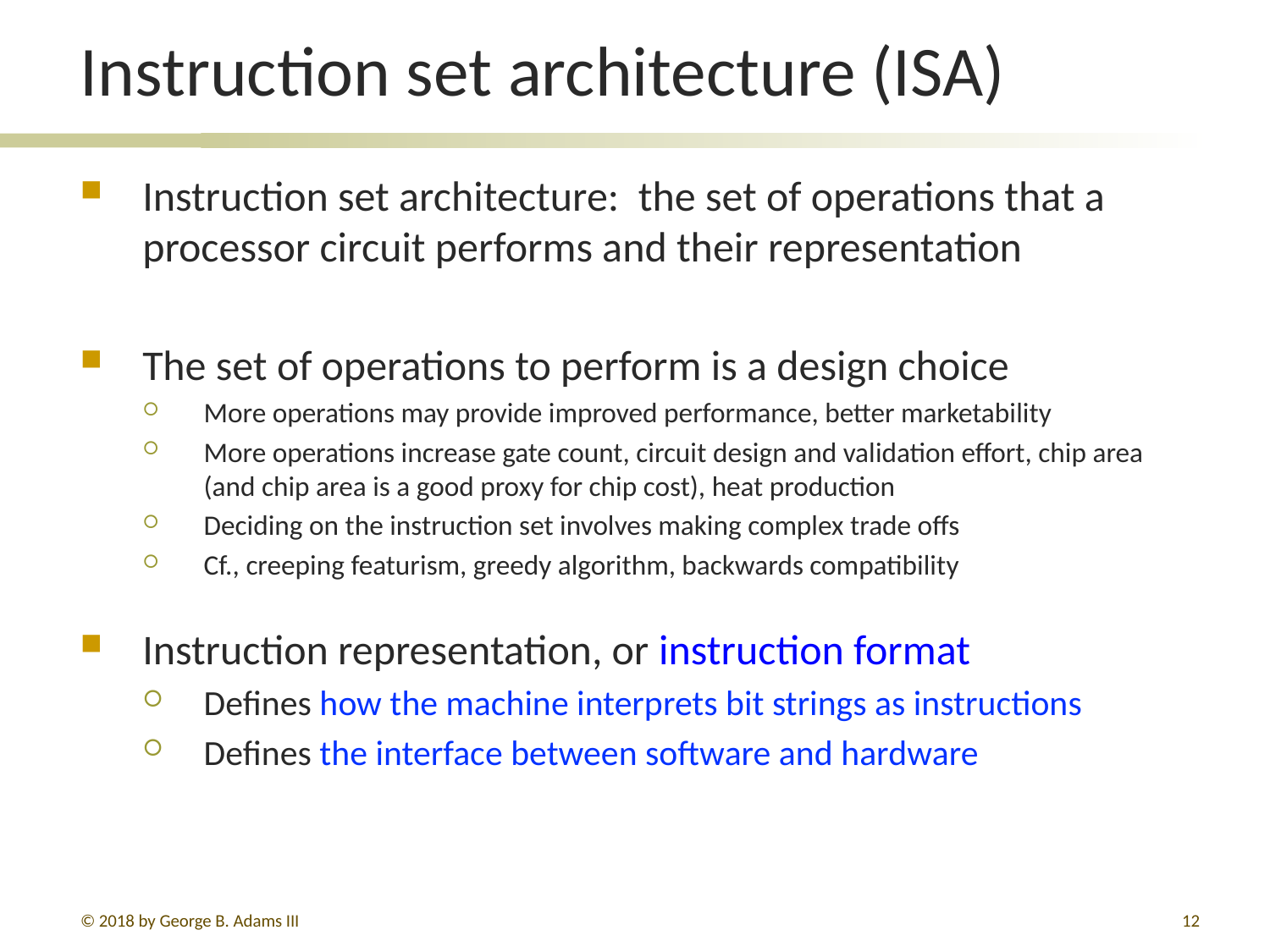

# Instruction set architecture (ISA)
Instruction set architecture:  the set of operations that a processor circuit performs and their representation

The set of operations to perform is a design choice
More operations may provide improved performance, better marketability
More operations increase gate count, circuit design and validation effort, chip area (and chip area is a good proxy for chip cost), heat production
Deciding on the instruction set involves making complex trade offs
Cf., creeping featurism, greedy algorithm, backwards compatibility
Instruction representation, or instruction format
Defines how the machine interprets bit strings as instructions
Defines the interface between software and hardware
© 2018 by George B. Adams III
12